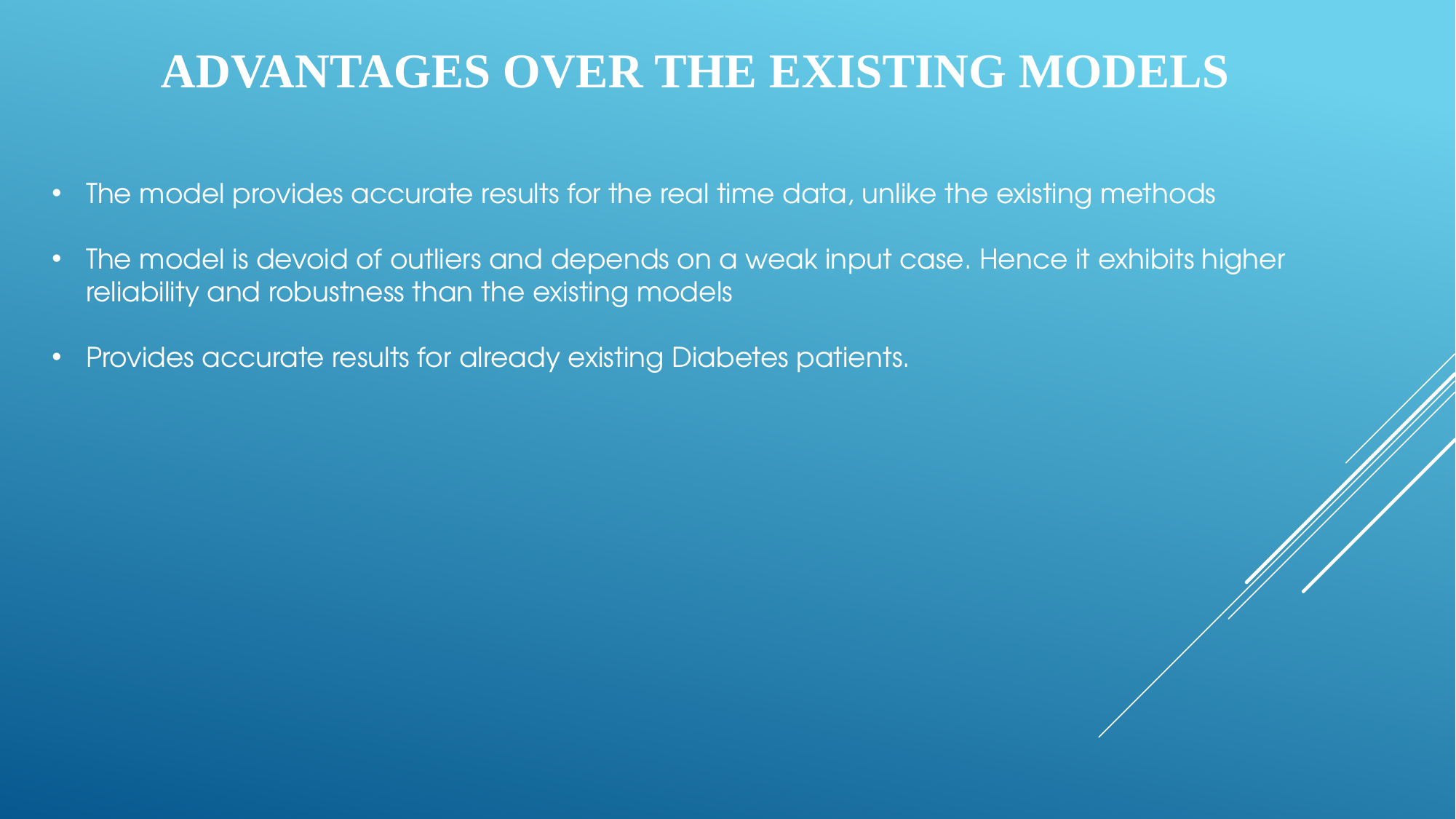

ADVANTAGES OVER THE EXISTING MODELS
The model provides accurate results for the real time data, unlike the existing methods

The model is devoid of outliers and depends on a weak input case. Hence it exhibits higher reliability and robustness than the existing models

Provides accurate results for already existing Diabetes patients.